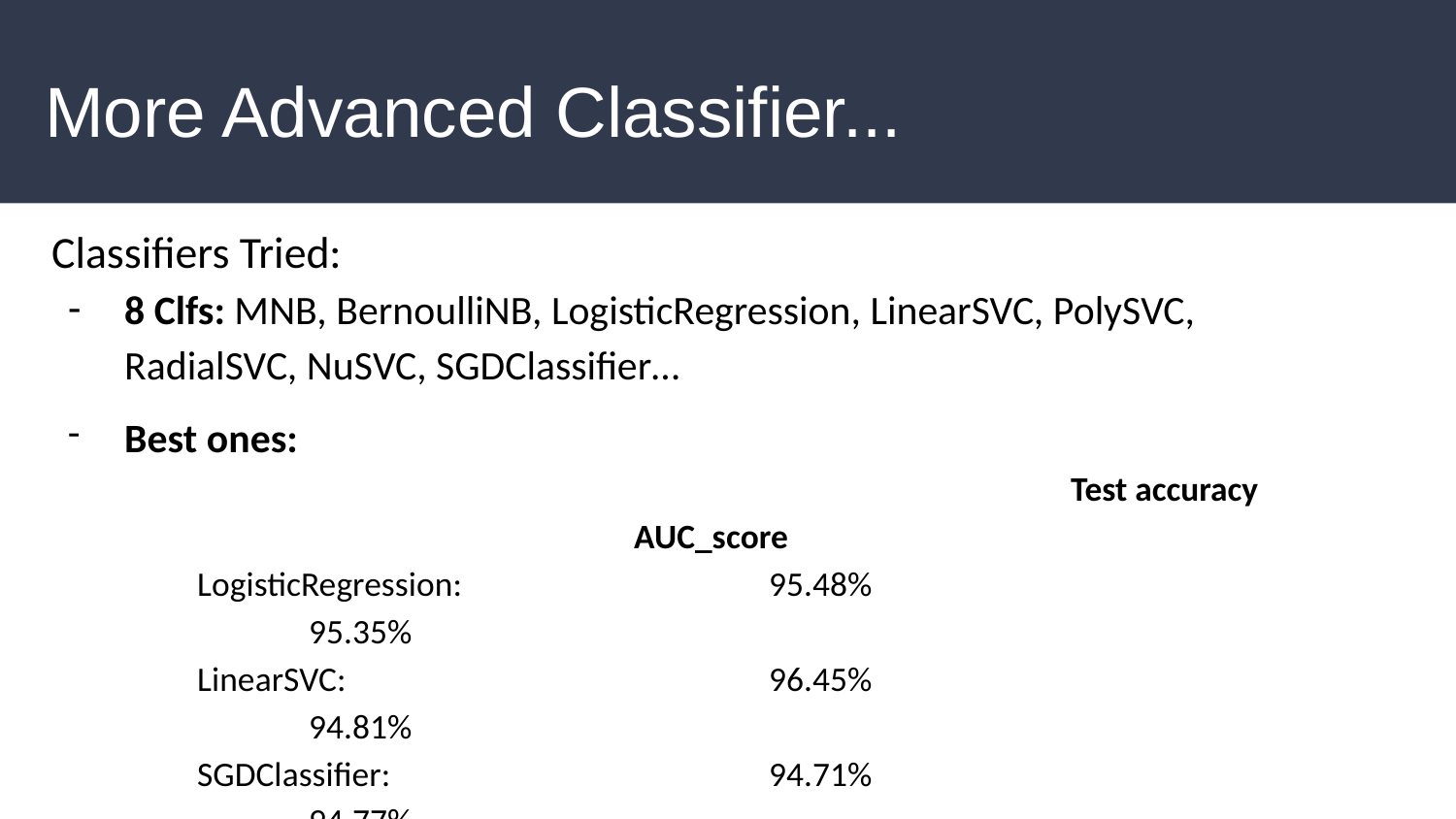

# More Advanced Classifier...
Classifiers Tried:
8 Clfs: MNB, BernoulliNB, LogisticRegression, LinearSVC, PolySVC, RadialSVC, NuSVC, SGDClassifier…

Best ones:
							Test accuracy				AUC_score
LogisticRegression: 		        95.48%				     95.35%
LinearSVC:			        96.45%				     94.81%
SGDClassifier:			        94.71%				     94.77%

Voting Classifier:
	Test accuracy: 95.52%